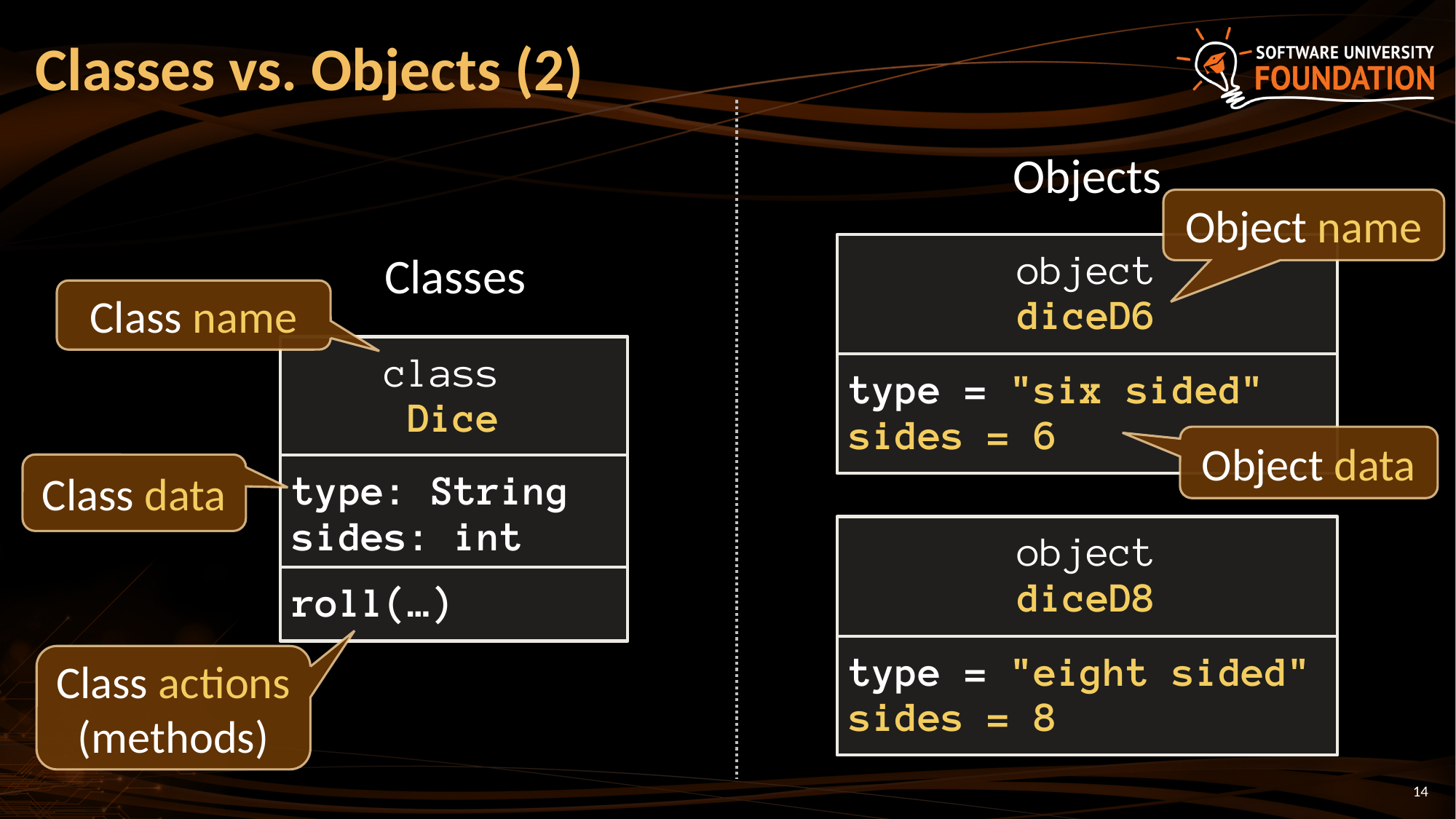

# Classes vs. Objects (2)
Objects
Object name
object
diceD6
type = "six sided"
sides = 6
Classes
Class name
class
Dice
type: String
sides: int
roll(…)
Object data
Class data
object
diceD8
type = "eight sided"
sides = 8
Class actions (methods)
14